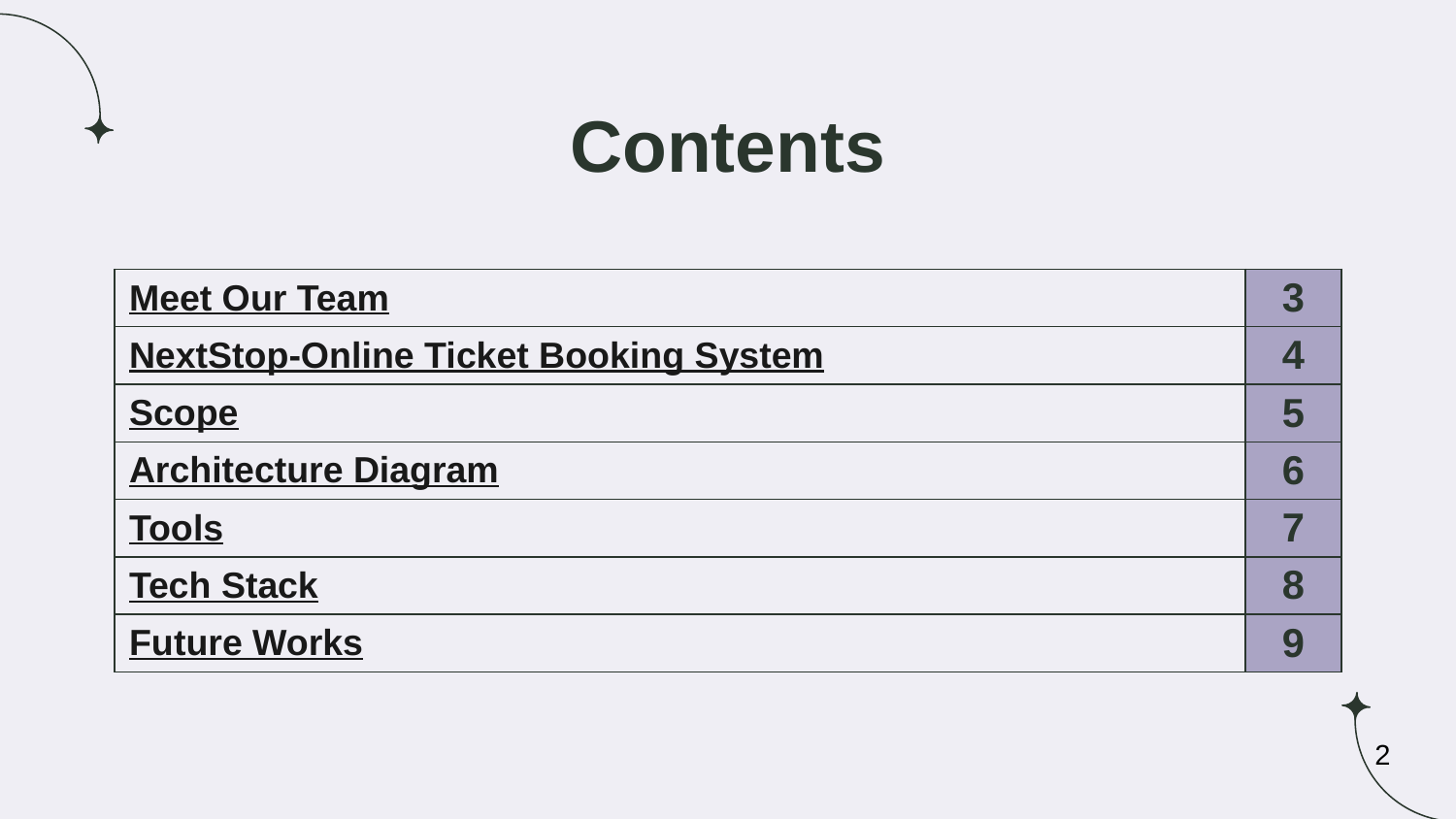

# Contents

| Meet Our Team | 3 |
| --- | --- |
| NextStop-Online Ticket Booking System | 4 |
| Scope | 5 |
| Architecture Diagram | 6 |
| Tools | 7 |
| Tech Stack | 8 |
| Future Works | 9 |
2